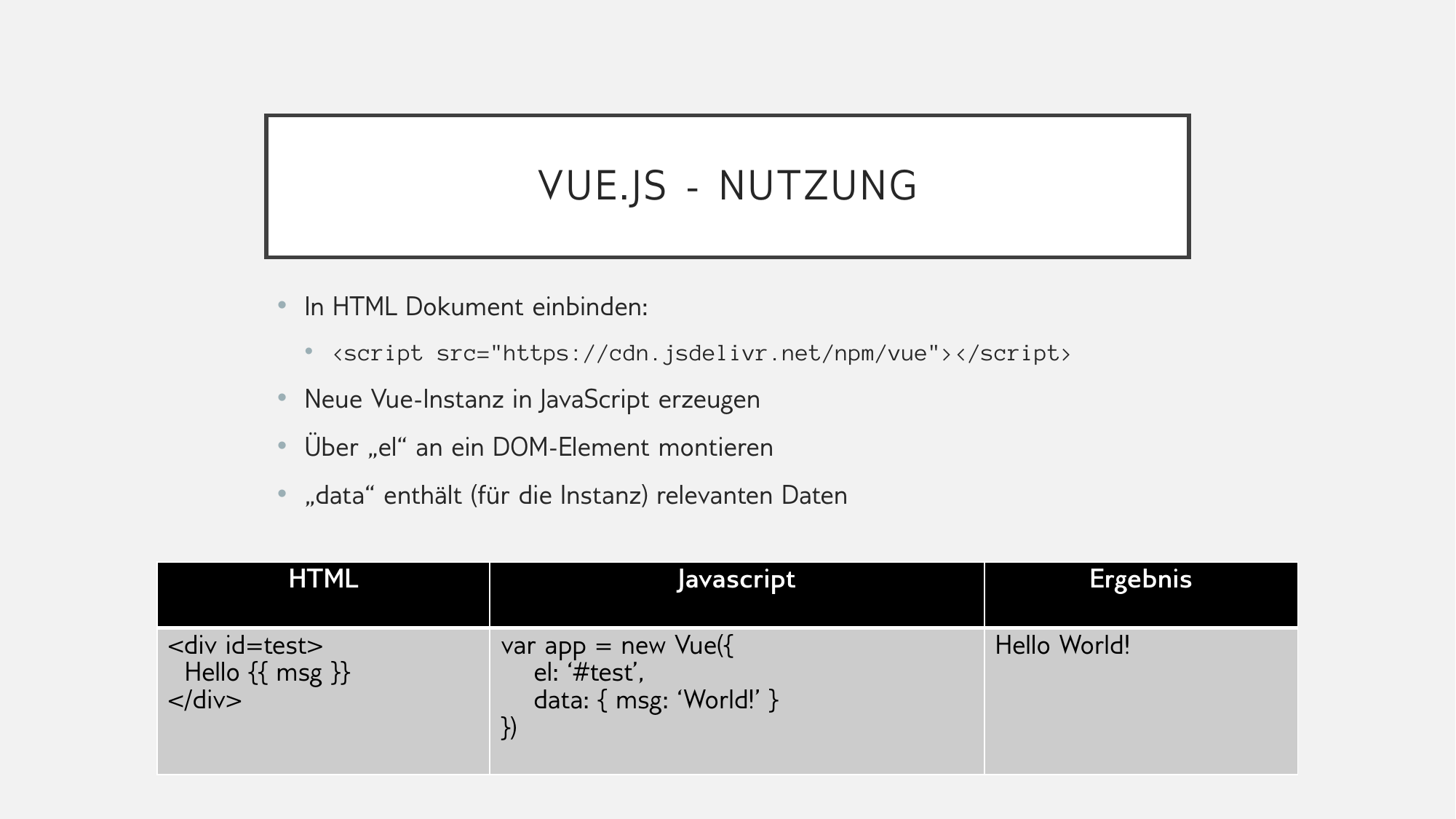

# Vue.js - Nutzung
In HTML Dokument einbinden:
<script src="https://cdn.jsdelivr.net/npm/vue"></script>
Neue Vue-Instanz in JavaScript erzeugen
Über „el“ an ein DOM-Element montieren
„data“ enthält (für die Instanz) relevanten Daten

| HTML | Javascript | Ergebnis |
| --- | --- | --- |
| <div id=test> Hello {{ msg }} </div> | var app = new Vue({ el: ‘#test’, data: { msg: ‘World!’ } }) | Hello World! |